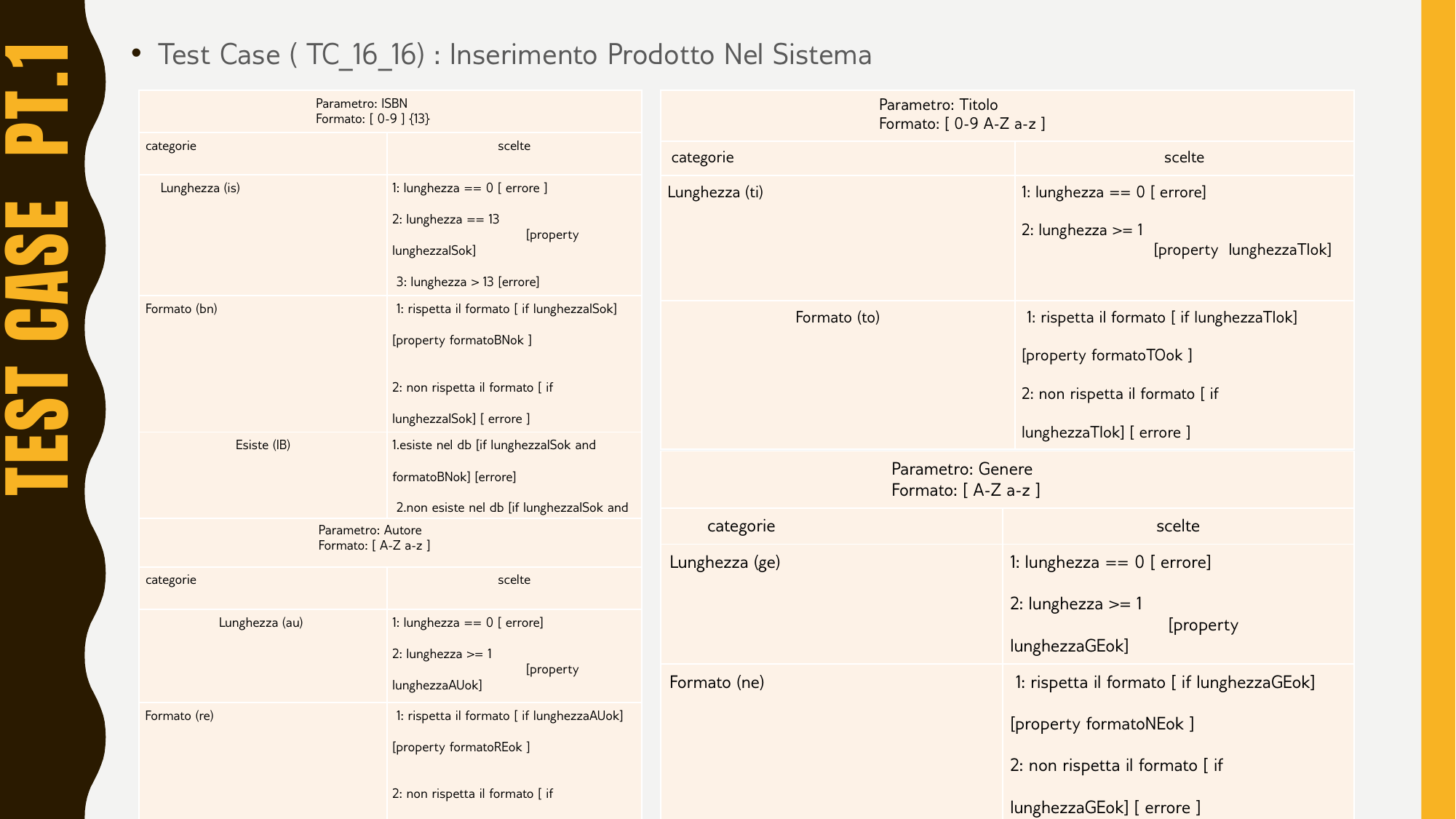

Test Case ( TC_16_16) : Inserimento Prodotto Nel Sistema
| Parametro: ISBN Formato: [ 0-9 ] {13} |  |
| --- | --- |
| categorie | scelte |
| Lunghezza (is) | 1: lunghezza == 0 [ errore ]   2: lunghezza == 13 [property lunghezzaISok]   3: lunghezza > 13 [errore] |
| Formato (bn) | 1: rispetta il formato [ if lunghezzaISok] [property formatoBNok ] 2: non rispetta il formato [ if lunghezzaISok] [ errore ] |
| Esiste (IB) | 1.esiste nel db [if lunghezzaISok and formatoBNok] [errore]   2.non esiste nel db [if lunghezzaISok and formatoBNok] [property esisteIBok] |
| Parametro: Titolo Formato: [ 0-9 A-Z a-z ] |  |
| --- | --- |
| categorie | scelte |
| Lunghezza (ti) | 1: lunghezza == 0 [ errore]   2: lunghezza >= 1 [property lunghezzaTIok] |
| Formato (to) | 1: rispetta il formato [ if lunghezzaTIok] [property formatoTOok ] 2: non rispetta il formato [ if lunghezzaTIok] [ errore ] |
# Test case  pt.1
| Parametro: Genere Formato: [ A-Z a-z ] |  |
| --- | --- |
| categorie | scelte |
| Lunghezza (ge) | 1: lunghezza == 0 [ errore]   2: lunghezza >= 1 [property lunghezzaGEok] |
| Formato (ne) | 1: rispetta il formato [ if lunghezzaGEok] [property formatoNEok ] 2: non rispetta il formato [ if lunghezzaGEok] [ errore ] |
| Parametro: Autore Formato: [ A-Z a-z ] |  |
| --- | --- |
| categorie | scelte |
| Lunghezza (au) | 1: lunghezza == 0 [ errore]   2: lunghezza >= 1 [property lunghezzaAUok] |
| Formato (re) | 1: rispetta il formato [ if lunghezzaAUok] [property formatoREok ] 2: non rispetta il formato [ if lunghezzaAUok] [ errore ] |